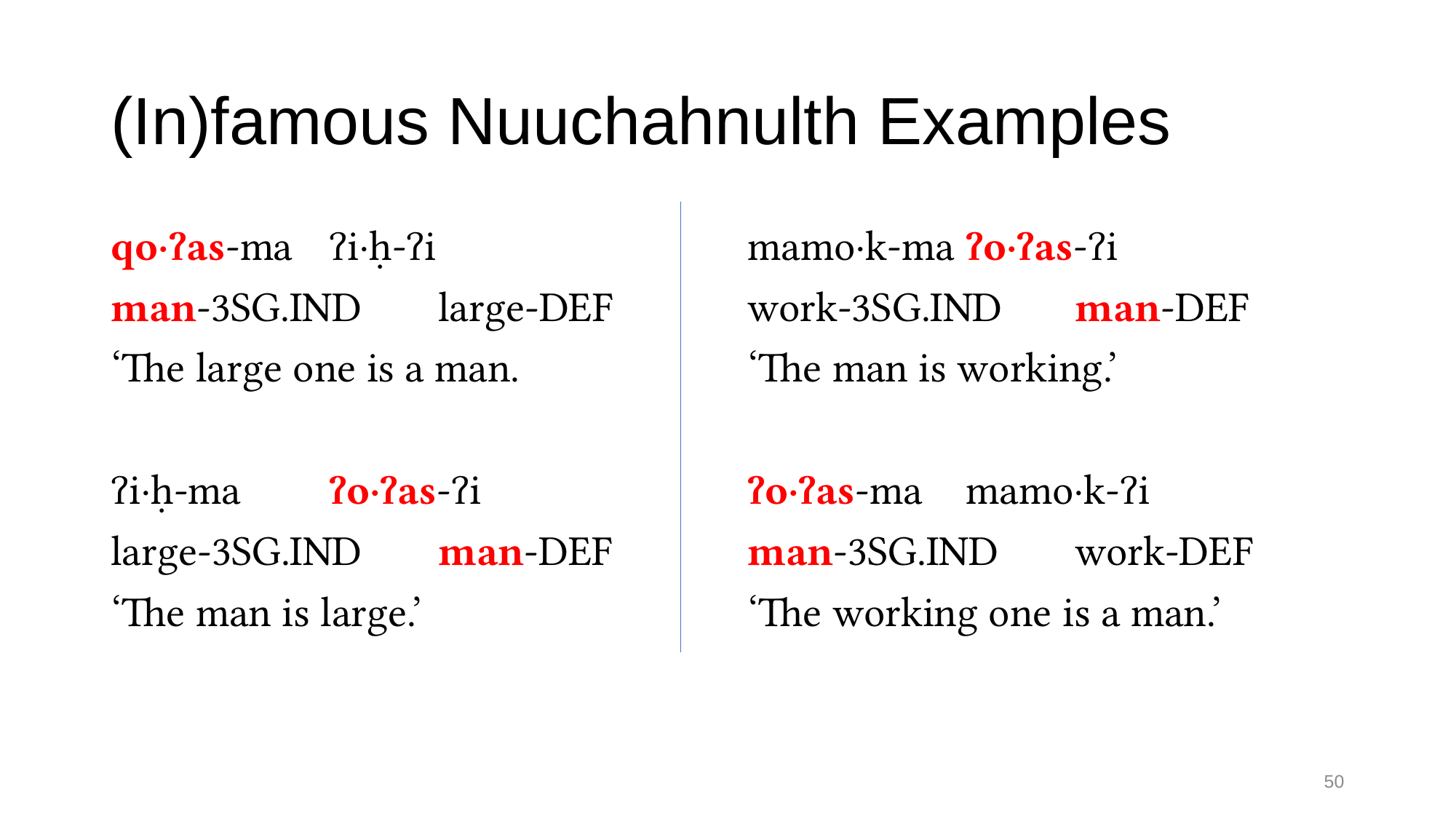

# (In)famous Nuuchahnulth Examples
qo·ʔas‑ma	ʔi·ḥ‑ʔi
man-3SG.IND	large-DEF
‘The large one is a man.

ʔi·ḥ‑ma	ʔo·ʔas‑ʔi
large-3SG.IND	man-DEF
‘The man is large.’
mamo·k‑ma	ʔo·ʔas‑ʔi
work-3SG.IND	man-DEF
‘The man is working.’

ʔo·ʔas‑ma	mamo·k‑ʔi
man-3SG.IND	work-DEF
‘The working one is a man.’
50